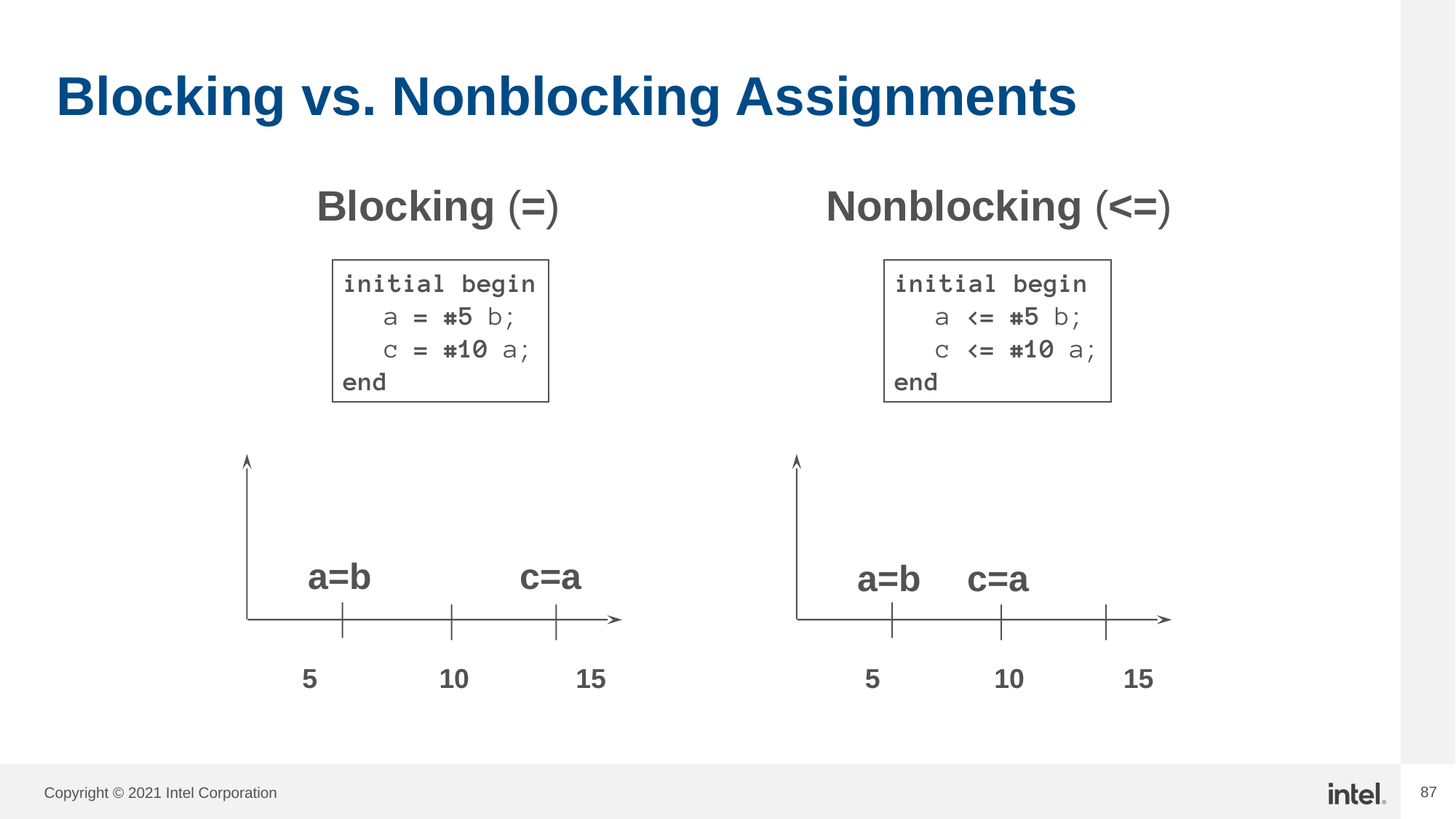

# Blocking vs. Nonblocking Assignments
Blocking (=)
Nonblocking (<=)
initial begin
	a = #5 b;
	c = #10 a;
end
initial begin
	a <= #5 b;
	c <= #10 a;
end

a=b
c=a

5                10              15

a=b
c=a

  5               10             15